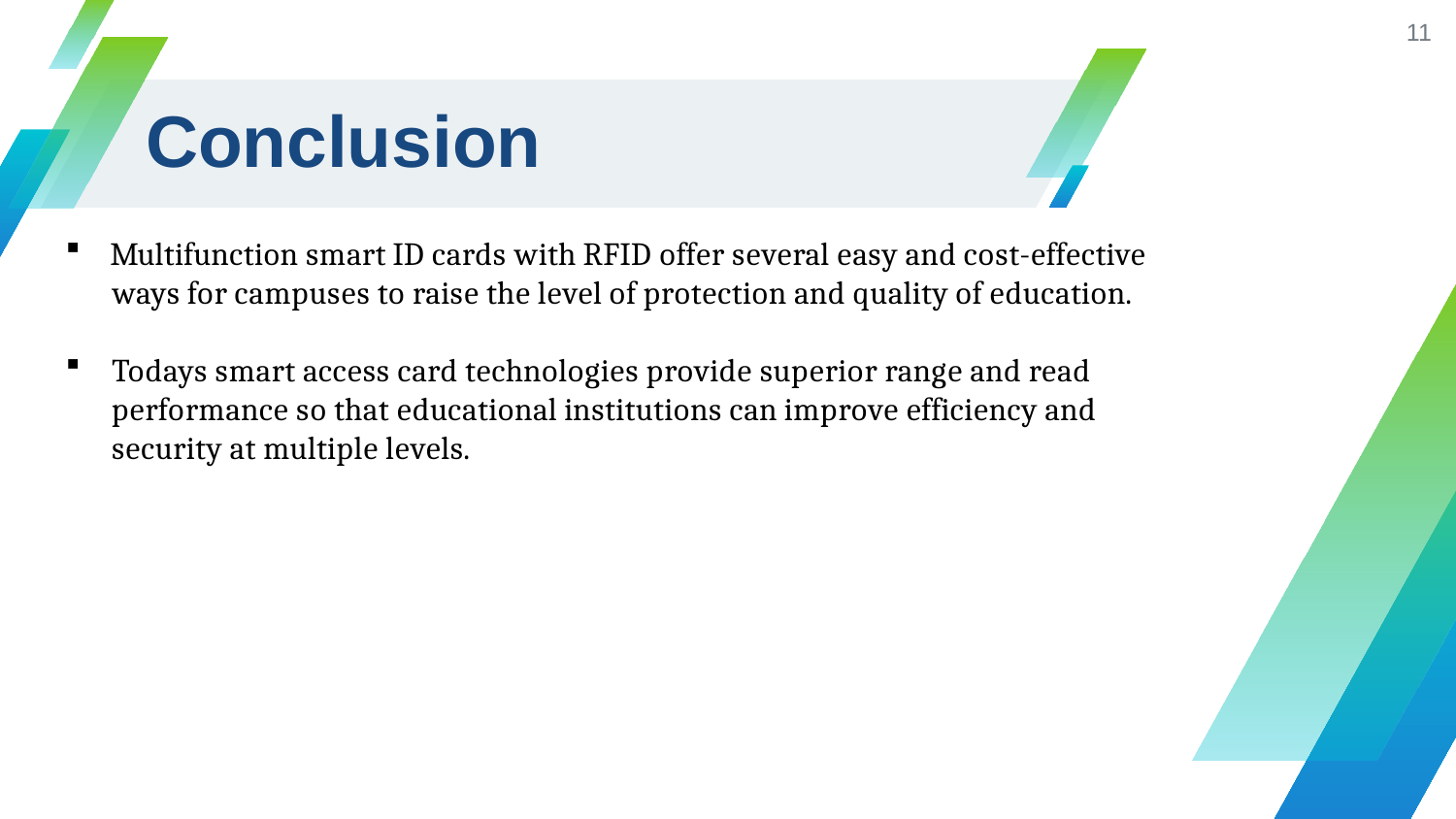

11
# Conclusion
Multifunction smart ID cards with RFID offer several easy and cost-effective ways for campuses to raise the level of protection and quality of education.

Todays smart access card technologies provide superior range and read performance so that educational institutions can improve efficiency and security at multiple levels.